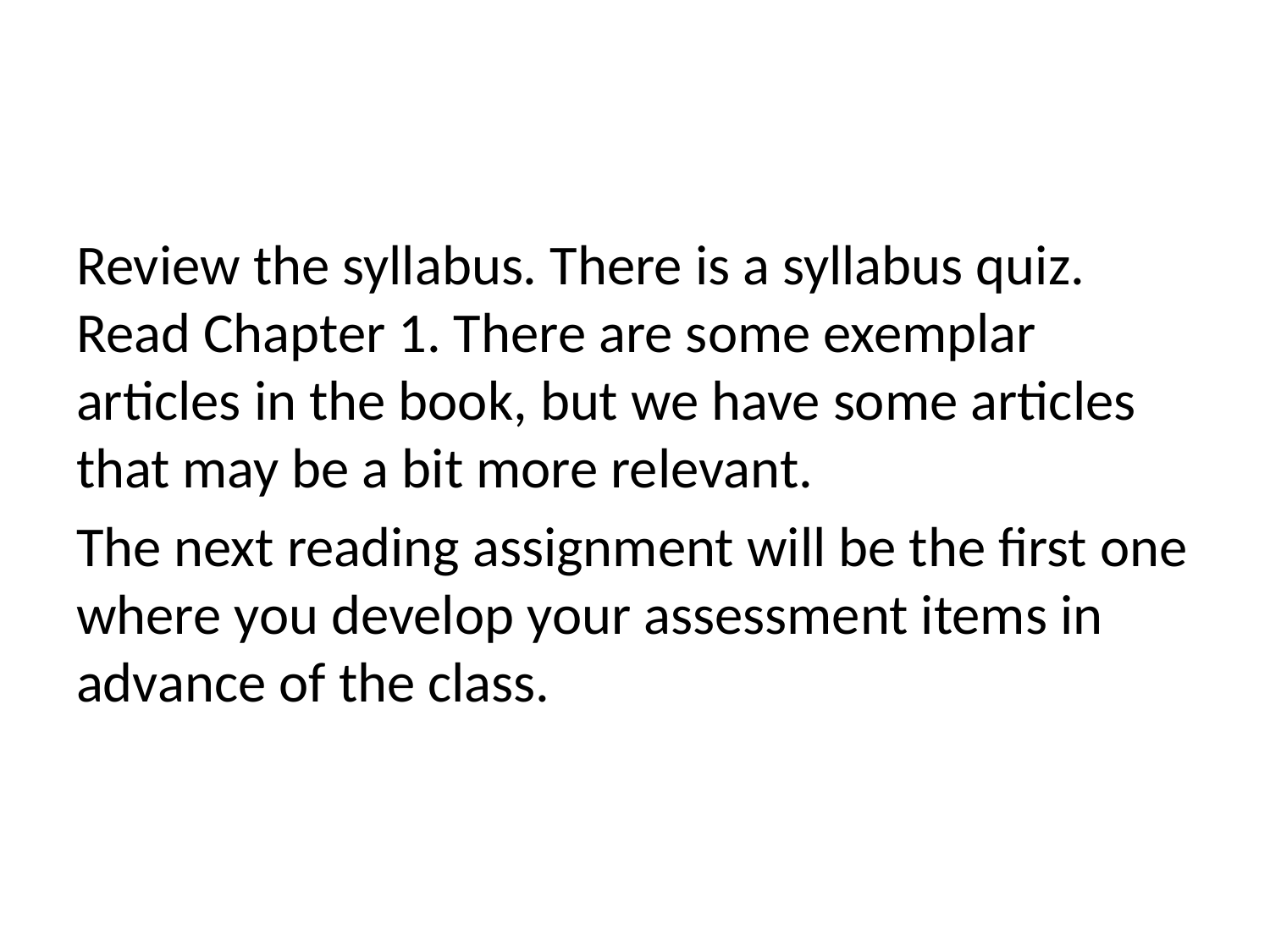

Review the syllabus. There is a syllabus quiz. Read Chapter 1. There are some exemplar articles in the book, but we have some articles that may be a bit more relevant.
The next reading assignment will be the first one where you develop your assessment items in advance of the class.